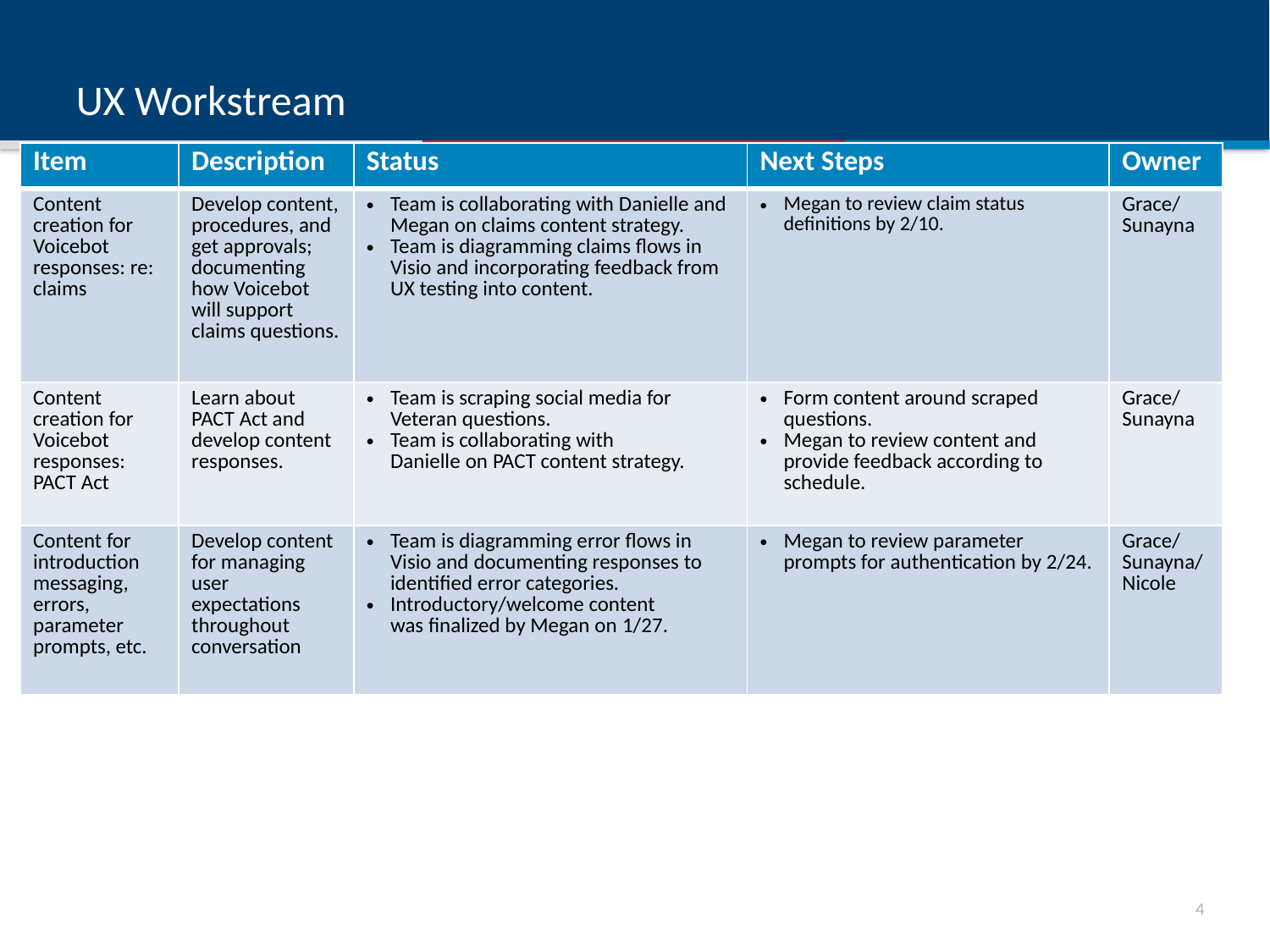

# UX Workstream
| Item | Description | Status | Next Steps | Owner |
| --- | --- | --- | --- | --- |
| Content creation for Voicebot responses: re: claims | Develop content, procedures, and get approvals; documenting how Voicebot will support claims questions. | Team is collaborating with Danielle and Megan on claims content strategy. Team is diagramming claims flows in Visio and incorporating feedback from UX testing into content. | Megan to review claim status definitions by 2/10. | Grace/ Sunayna |
| Content creation for Voicebot responses: PACT Act | Learn about PACT Act and develop content responses. | Team is scraping social media for Veteran questions.  Team is collaborating with Danielle on PACT content strategy. | Form content around scraped questions. Megan to review content and provide feedback according to schedule. | Grace/ Sunayna |
| Content for introduction messaging, errors, parameter prompts, etc. | Develop content for managing user expectations throughout conversation | Team is diagramming error flows in Visio and documenting responses to identified error categories. Introductory/welcome content was finalized by Megan on 1/27. | Megan to review parameter prompts for authentication by 2/24. | Grace/ Sunayna/ Nicole |
4